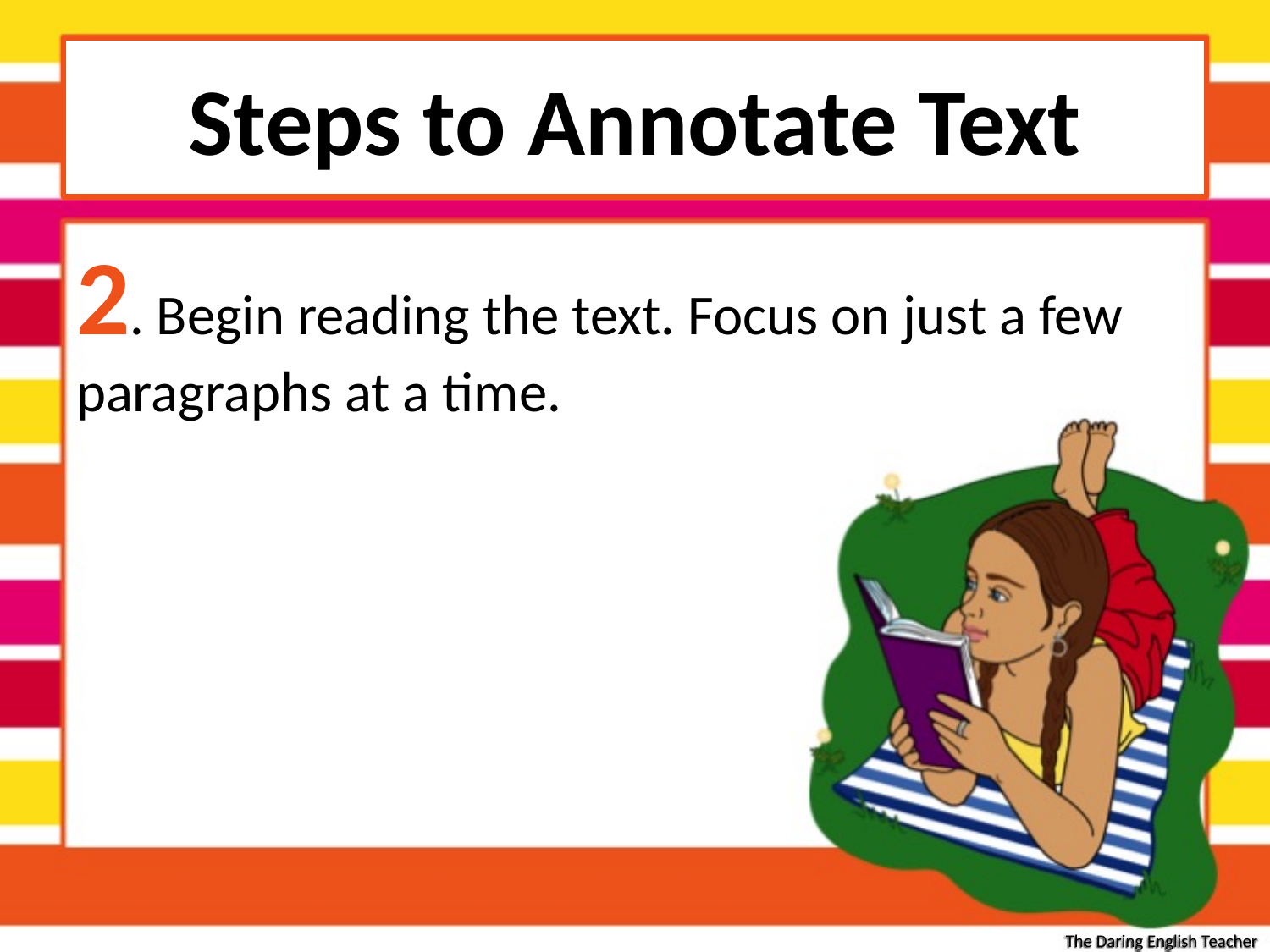

# Steps to Annotate Text
2. Begin reading the text. Focus on just a few paragraphs at a time.